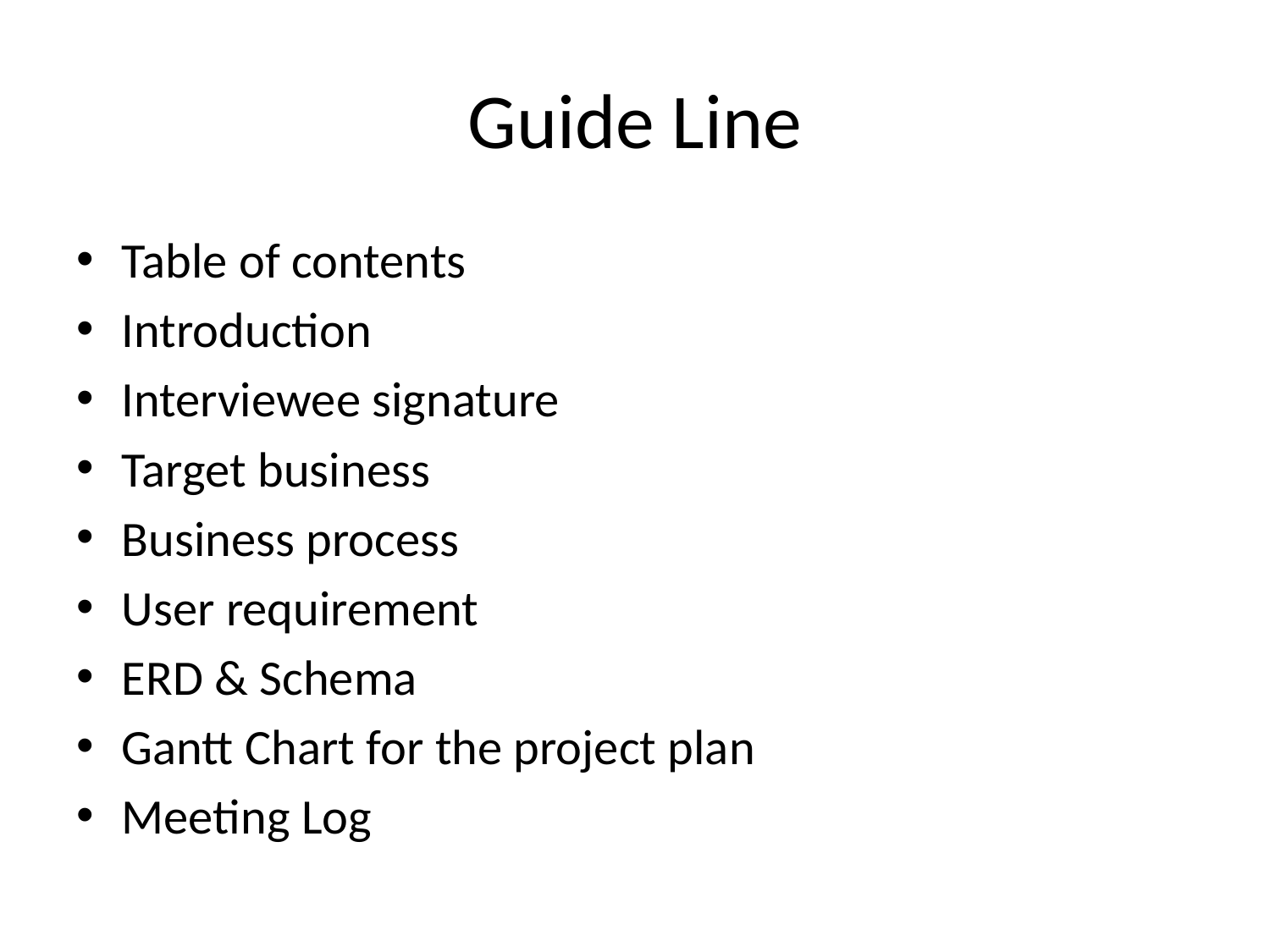

# Guide Line
Table of contents
Introduction
Interviewee signature
Target business
Business process
User requirement
ERD & Schema
Gantt Chart for the project plan
Meeting Log